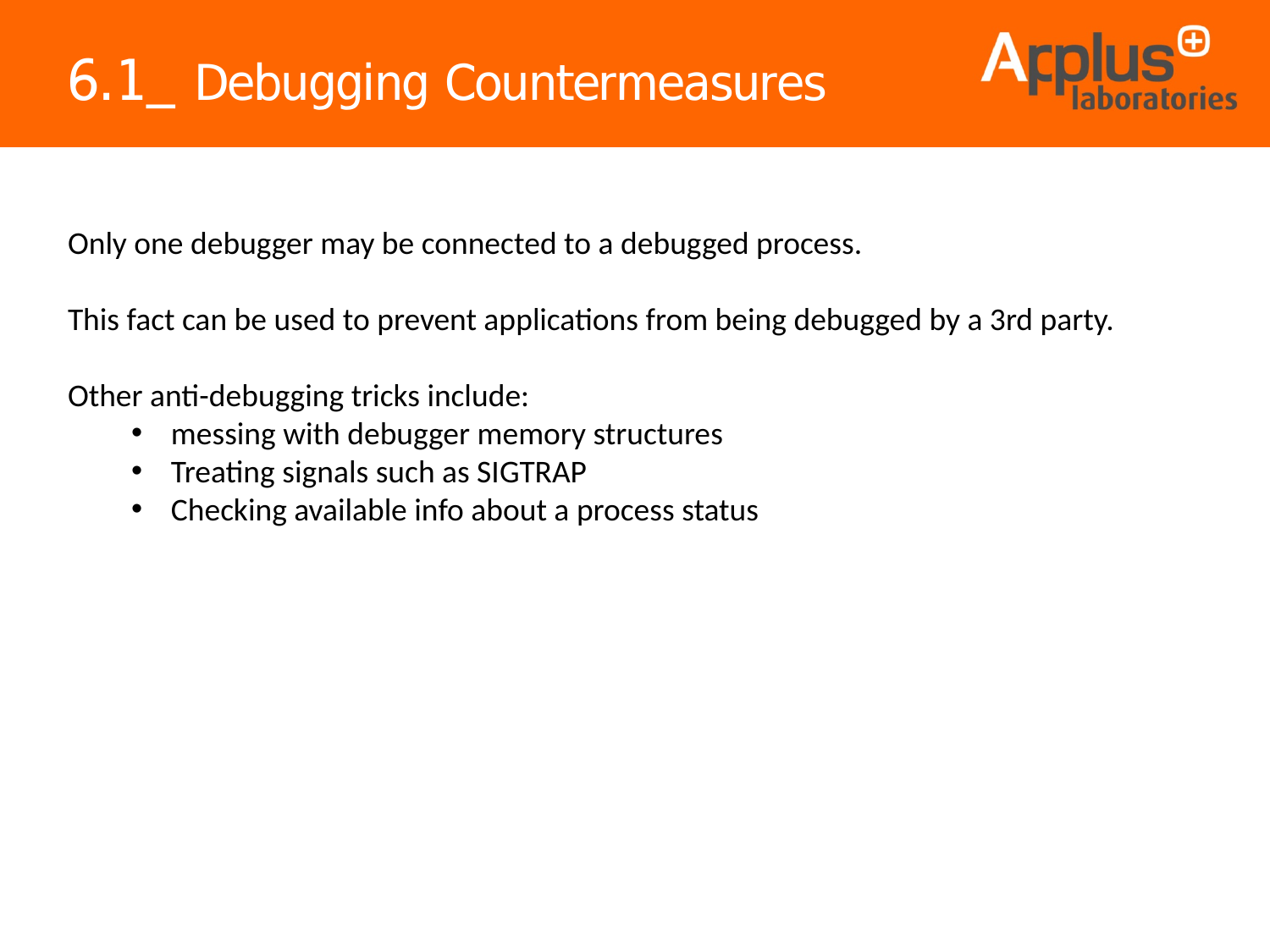

6.1_ Debugging Countermeasures
Only one debugger may be connected to a debugged process.

This fact can be used to prevent applications from being debugged by a 3rd party.

Other anti-debugging tricks include:
messing with debugger memory structures
Treating signals such as SIGTRAP
Checking available info about a process status